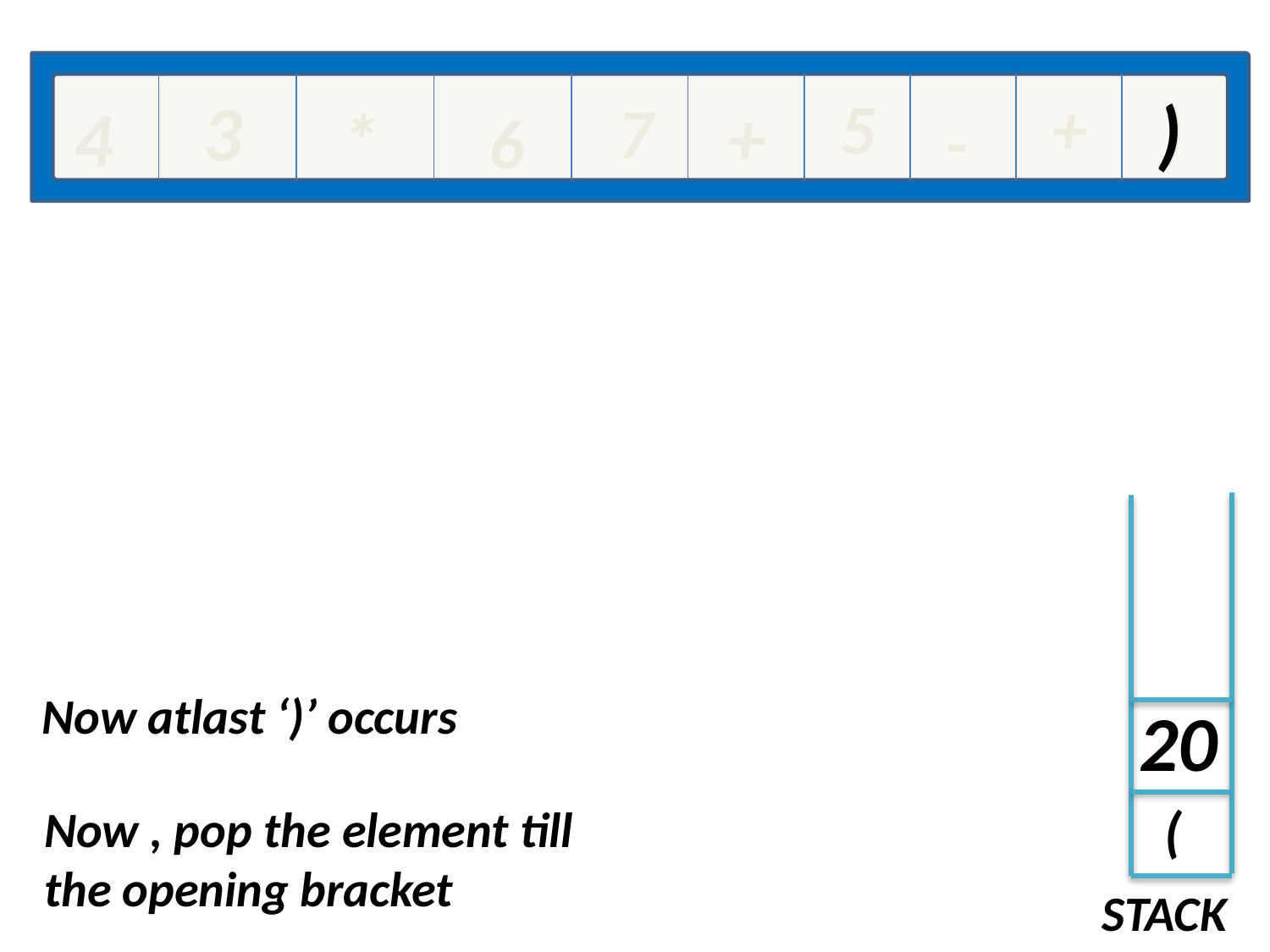

3
5
+
)
7
)
+
4
*
6
-

Now atlast ‘)’ occurs
20
(
Now , pop the element till the opening bracket
STACK